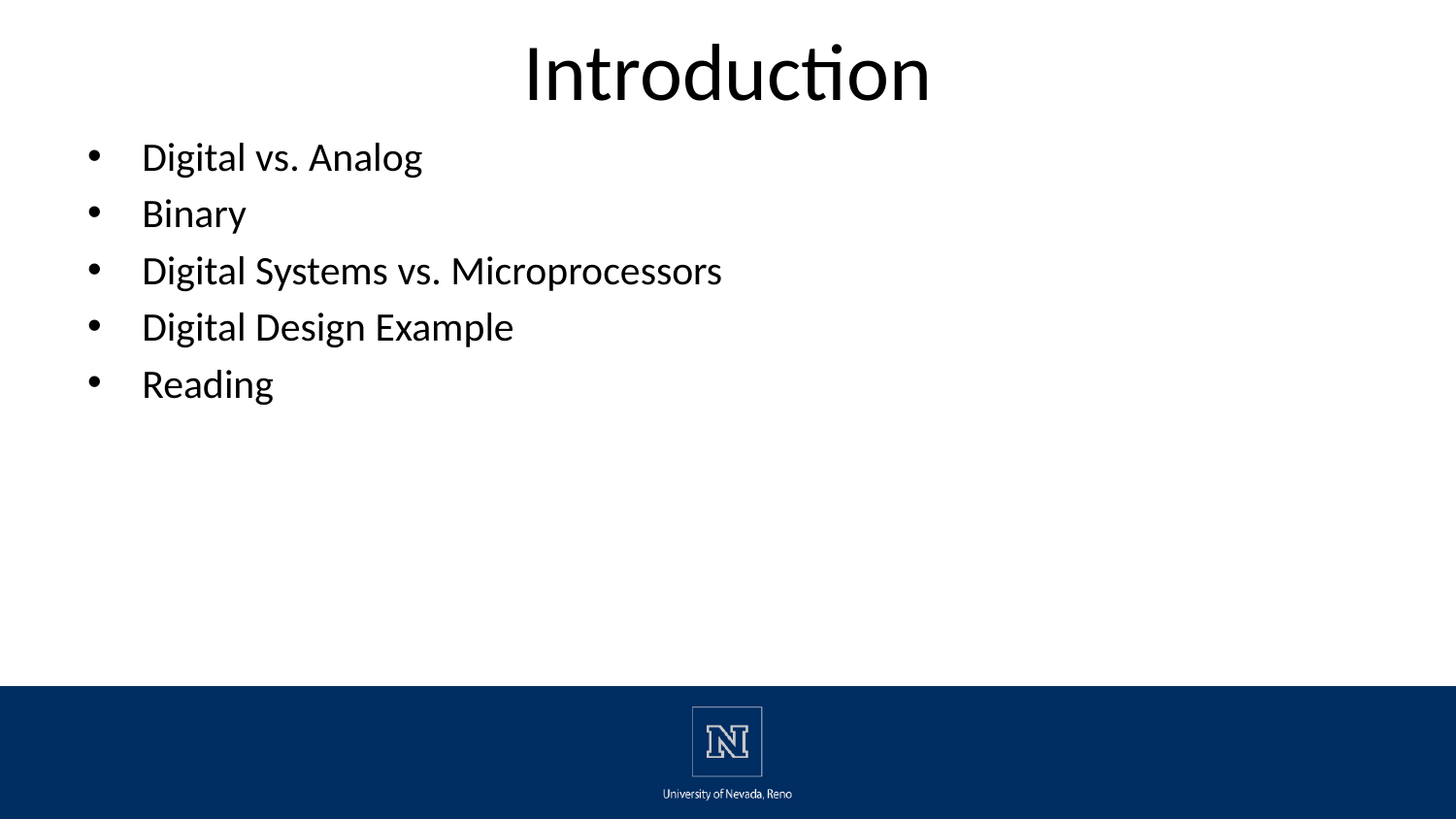

# Introduction
Digital vs. Analog
Binary
Digital Systems vs. Microprocessors
Digital Design Example
Reading